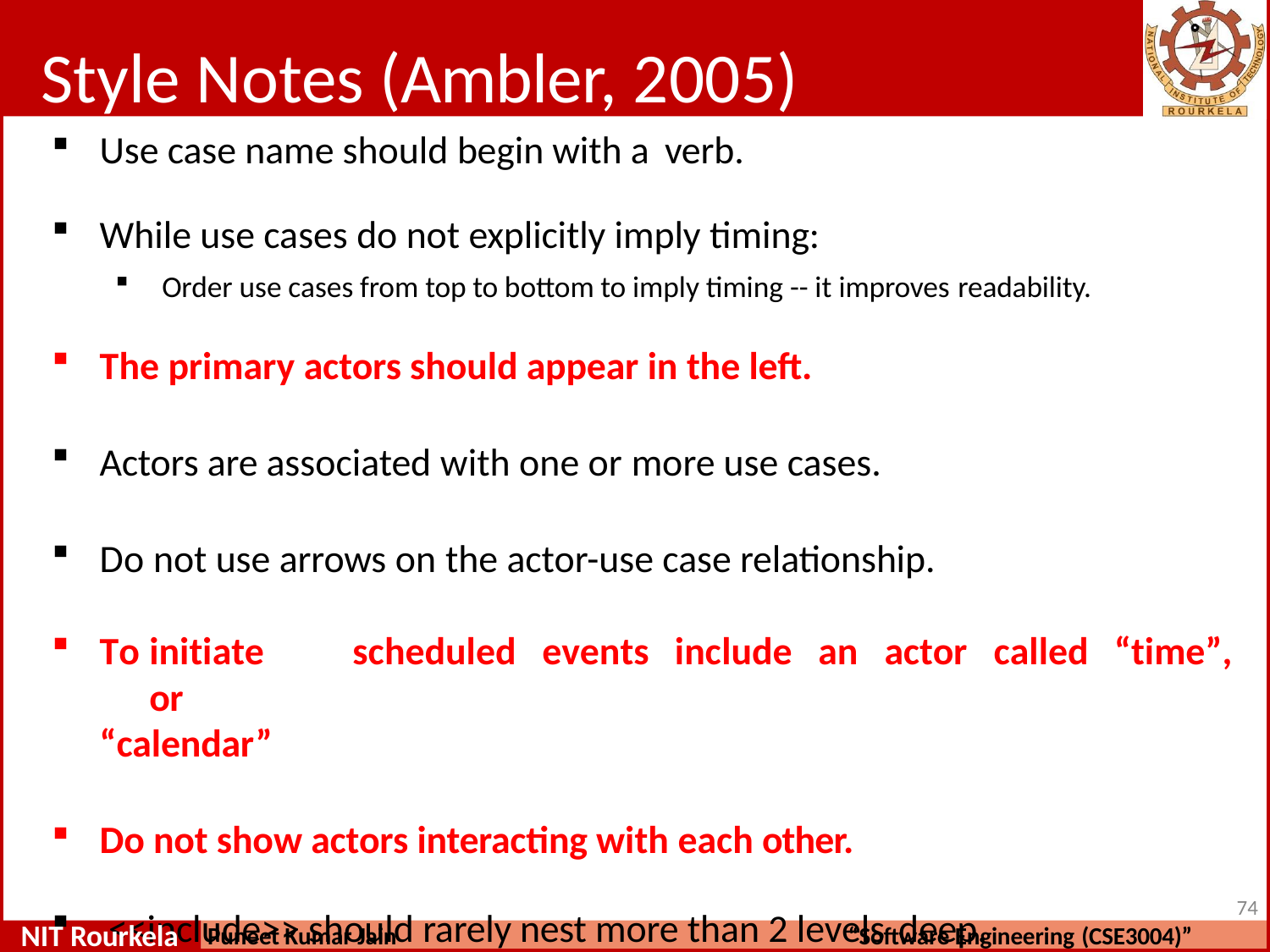

# Style Notes (Ambler, 2005)
Use case name should begin with a verb.
While use cases do not explicitly imply timing:
Order use cases from top to bottom to imply timing -- it improves readability.

The primary actors should appear in the left.

Actors are associated with one or more use cases.

Do not use arrows on the actor-use case relationship.

To	initiate	scheduled	events	include	an	actor	called	“time”,	or
“calendar”

Do not show actors interacting with each other.

<<include>> should rarely nest more than 2 levels deep.
74
NIT Rourkela
Puneet Kumar Jain
“Software Engineering (CSE3004)”